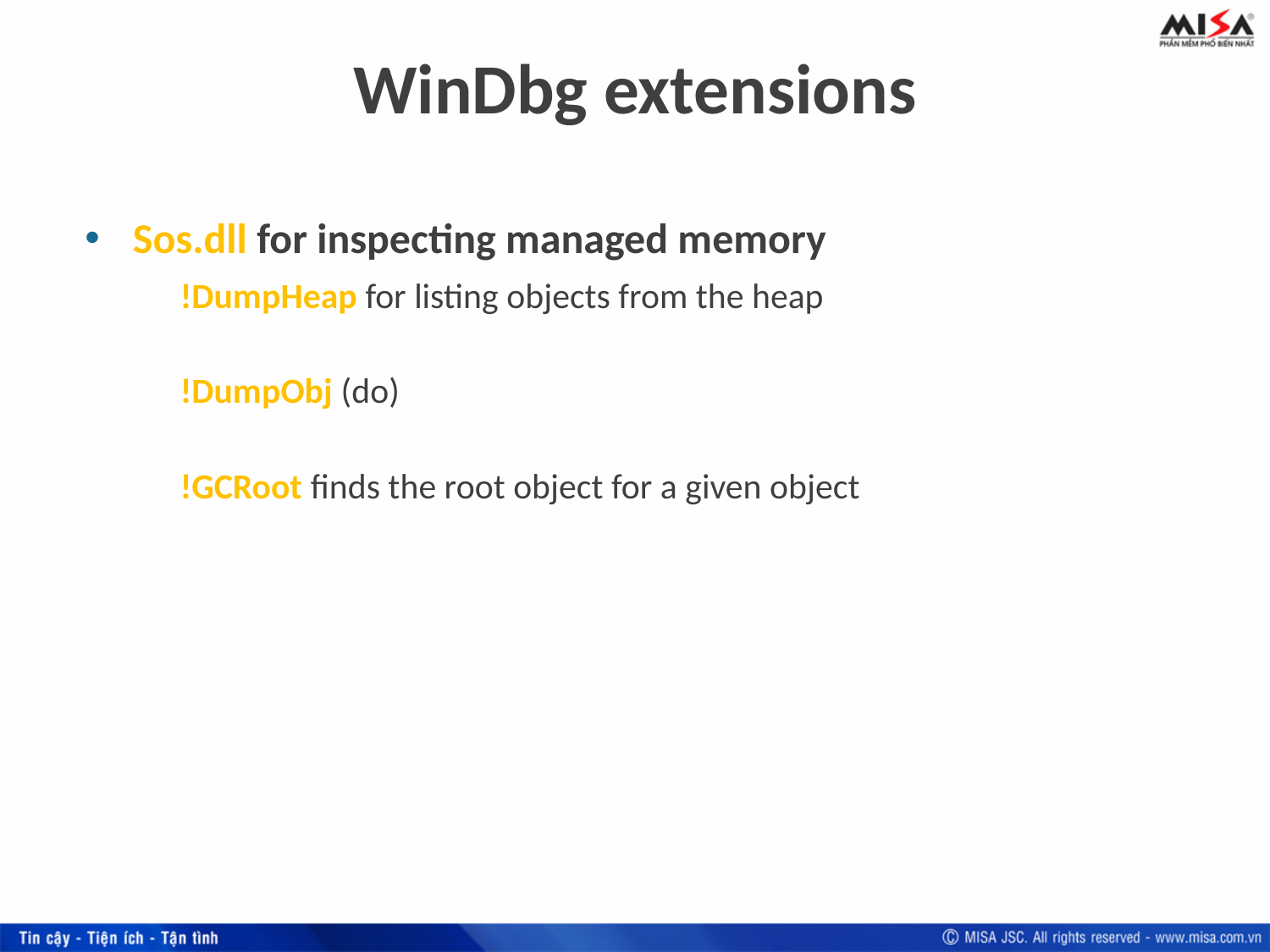

# WinDbg extensions
Sos.dll for inspecting managed memory
!DumpHeap for listing objects from the heap
!DumpObj (do)
!GCRoot finds the root object for a given object